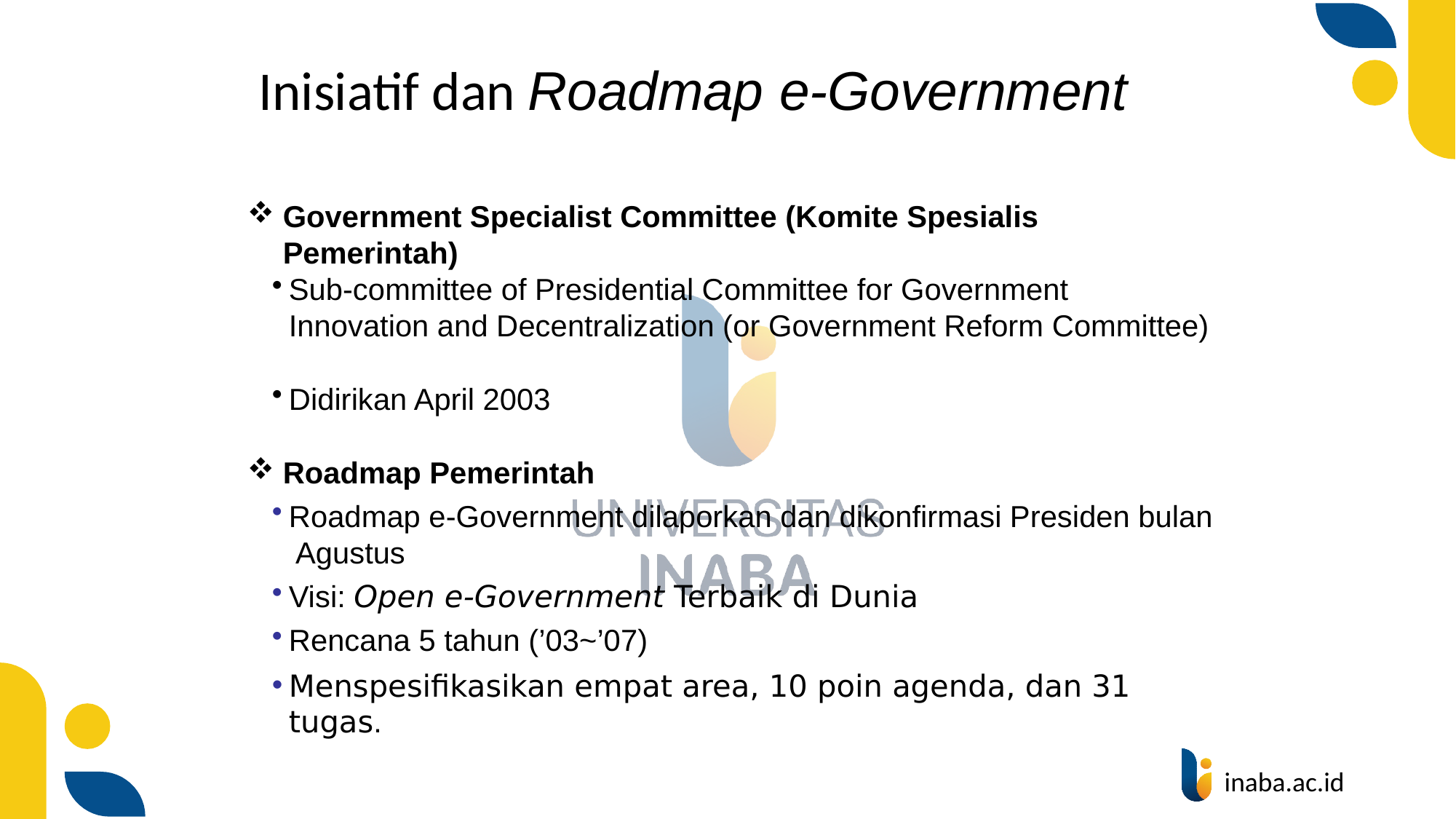

# Inisiatif dan Roadmap e-Government
Government Specialist Committee (Komite Spesialis Pemerintah)
Sub-committee of Presidential Committee for Government  Innovation and Decentralization (or Government Reform Committee)

Didirikan April 2003

Roadmap Pemerintah
Roadmap e-Government dilaporkan dan dikonfirmasi Presiden bulan  Agustus
Visi: Open e-Government Terbaik di Dunia
Rencana 5 tahun (’03~’07)
Menspesifikasikan empat area, 10 poin agenda, dan 31  tugas.